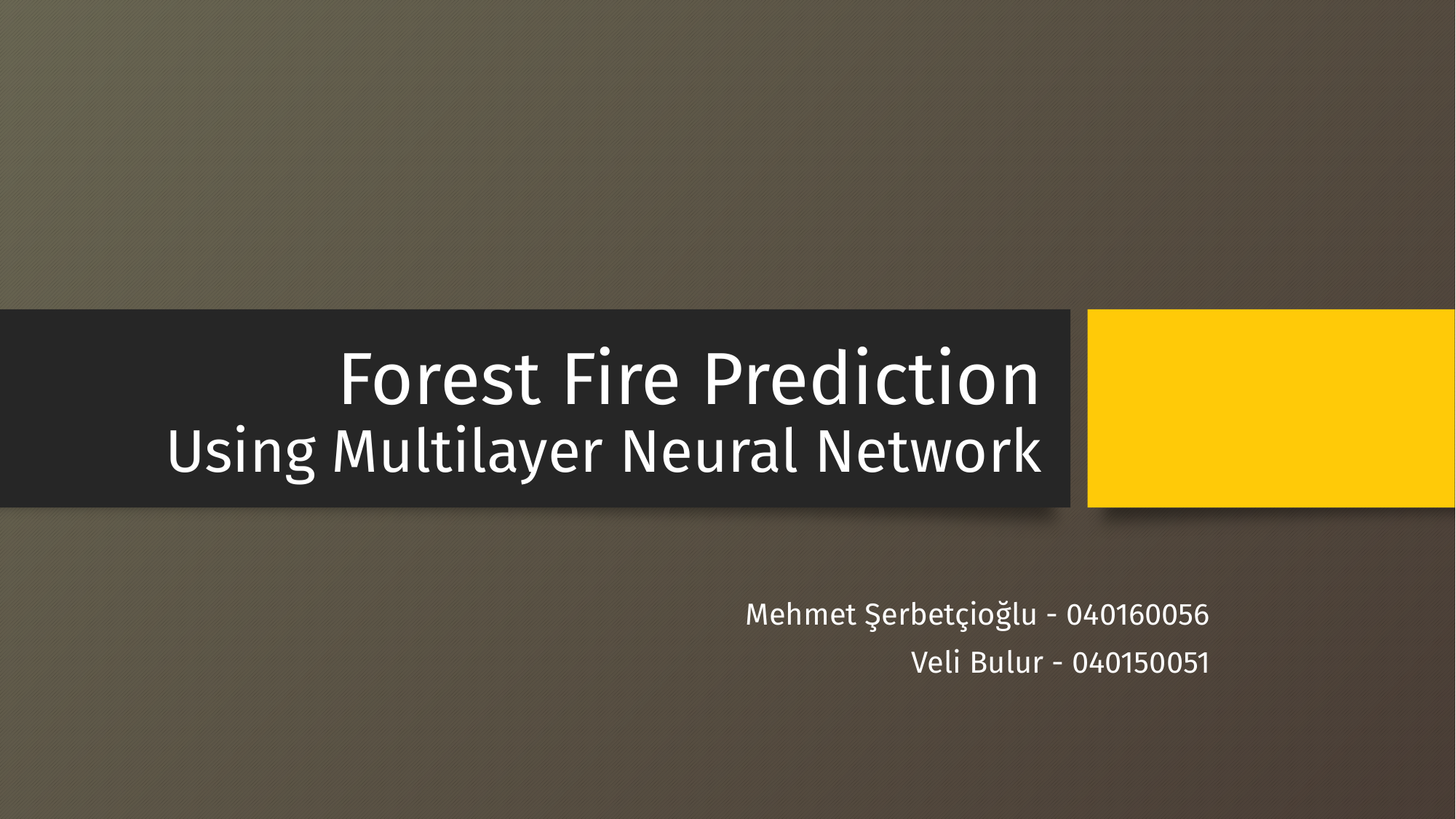

# Forest Fire Prediction Using Multilayer Neural Network
Mehmet Şerbetçioğlu - 040160056
Veli Bulur - 040150051